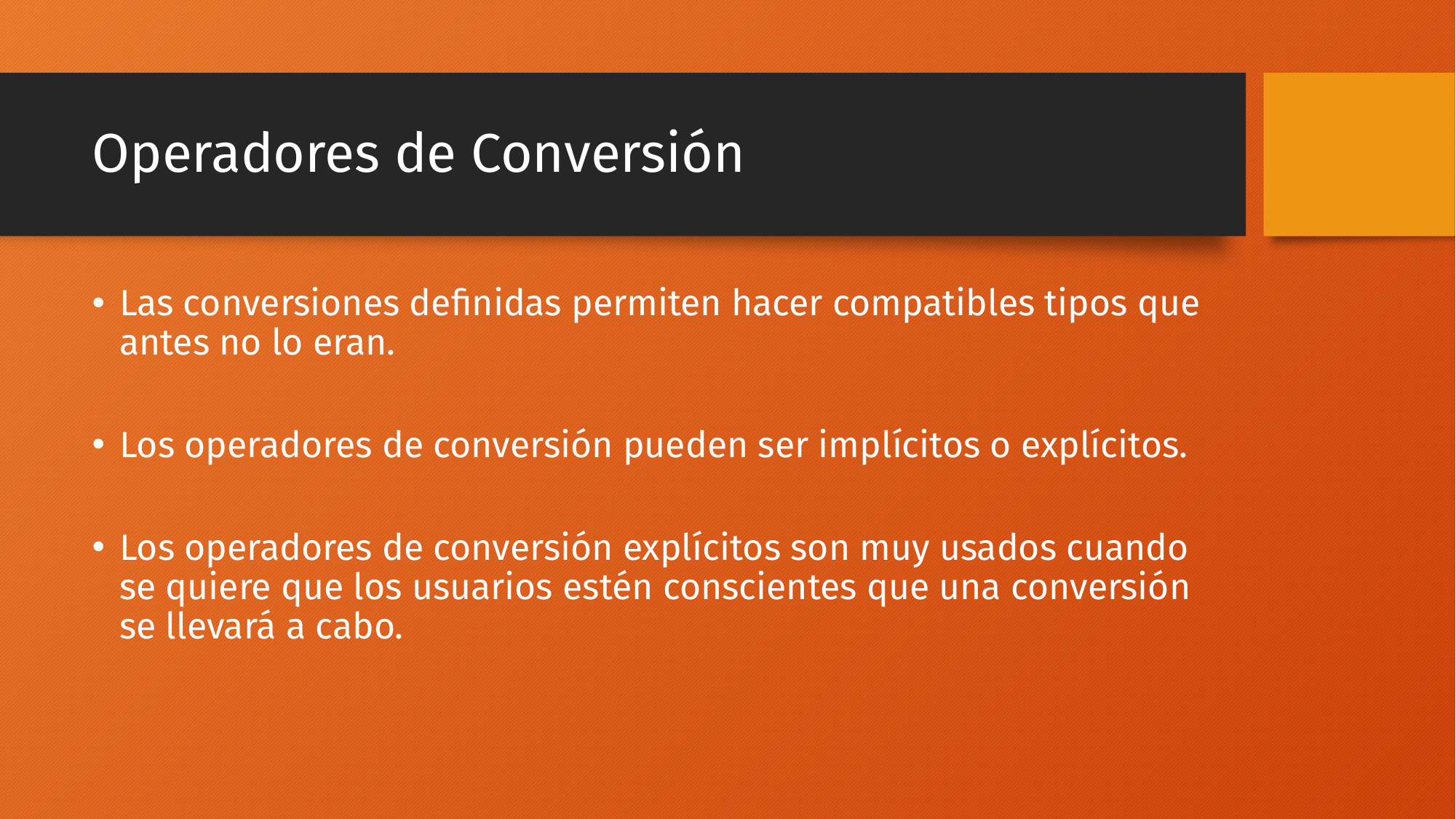

# Operadores de Conversión
Las conversiones definidas permiten hacer compatibles tipos que antes no lo eran.

Los operadores de conversión pueden ser implícitos o explícitos.

Los operadores de conversión explícitos son muy usados cuando se quiere que los usuarios estén conscientes que una conversión se llevará a cabo.